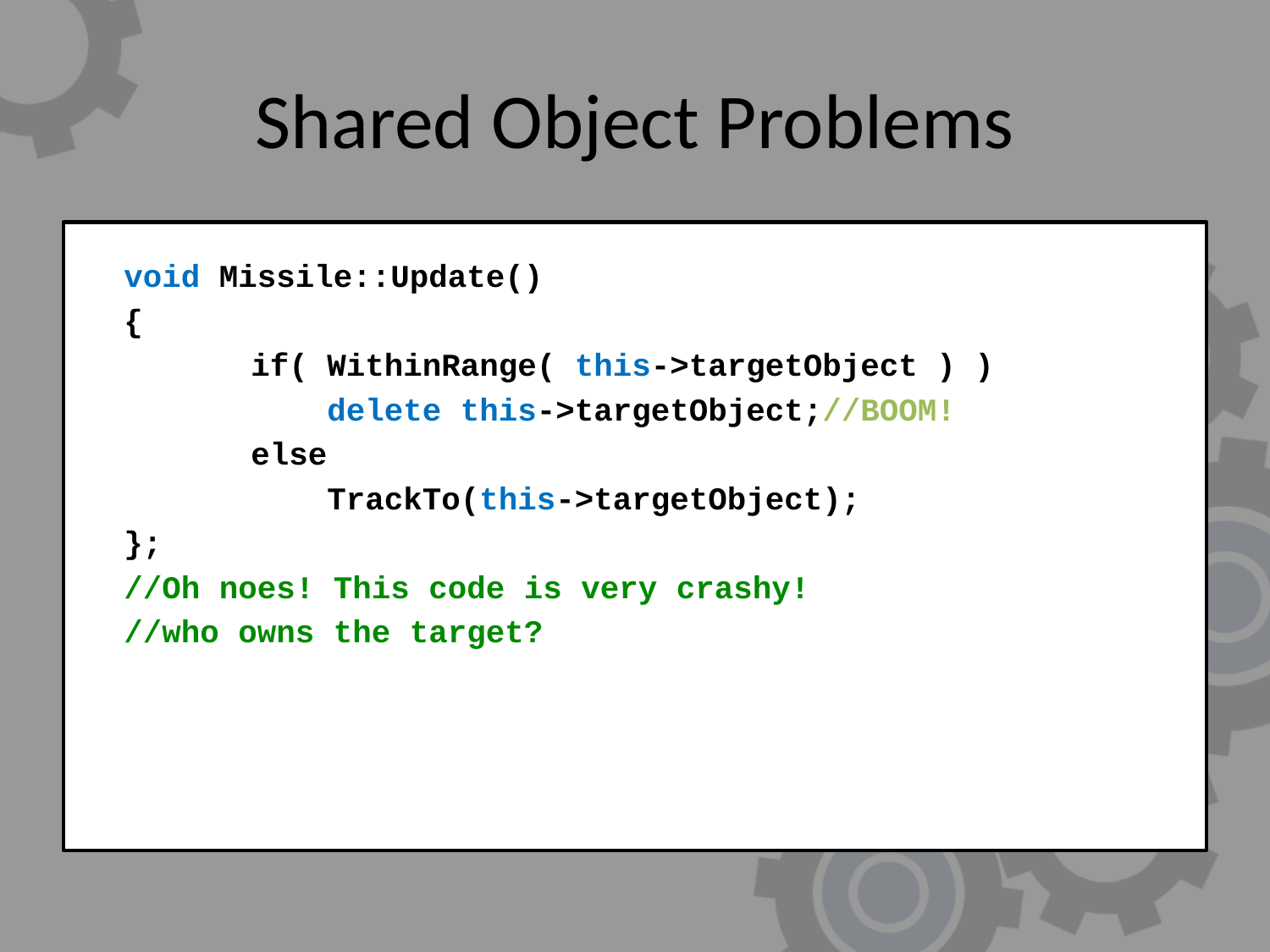

# Shared Object Problems

	void Missile::Update()
	{
		if( WithinRange( this->targetObject ) )
		    delete this->targetObject;//BOOM!
		else
		    TrackTo(this->targetObject);
	};
	//Oh noes! This code is very crashy!
	//who owns the target?